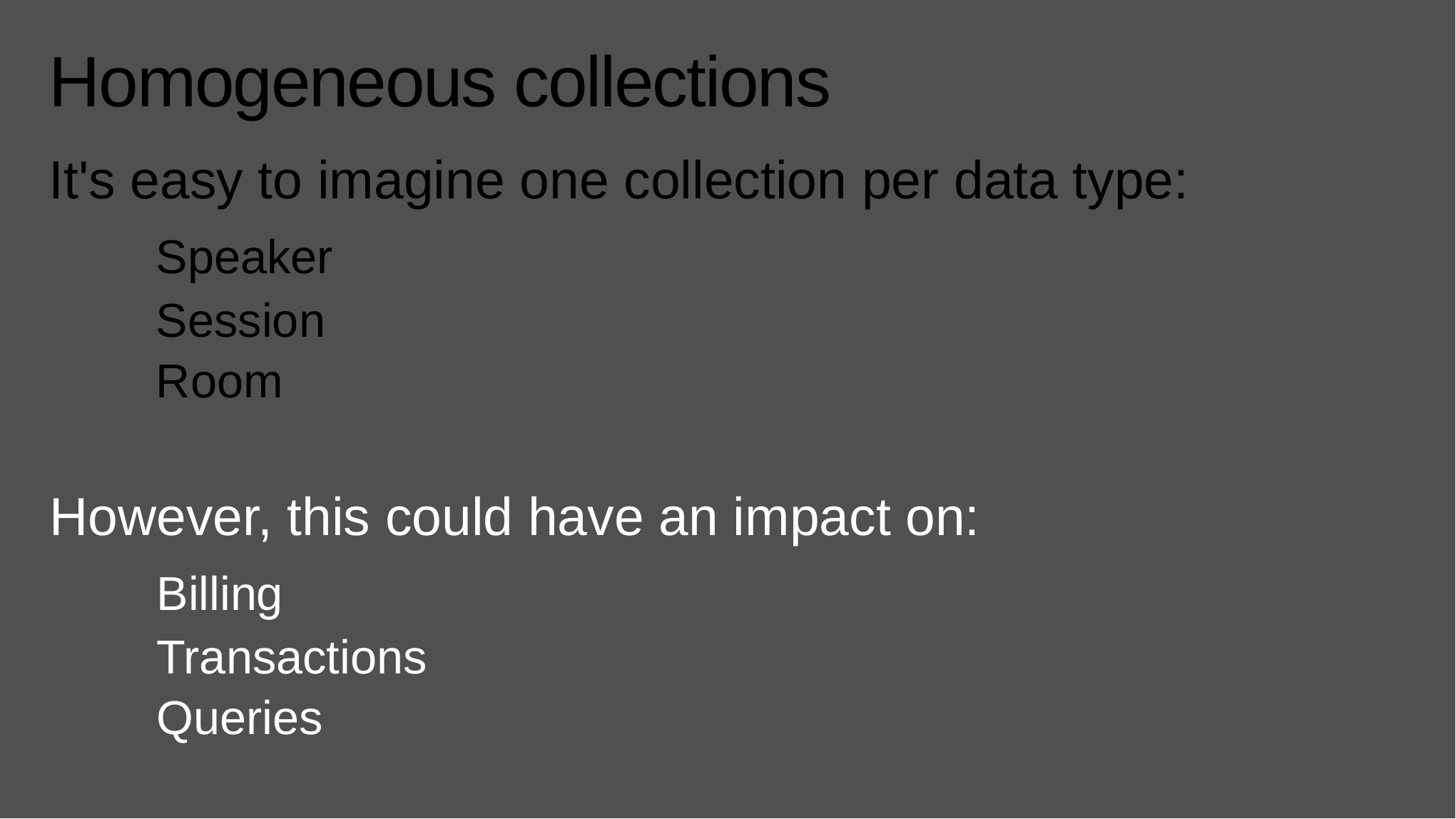

# Homogeneous collections
It's easy to imagine one collection per data type:
	Speaker
	Session
	Room
However, this could have an impact on:
	Billing
	Transactions
	Queries